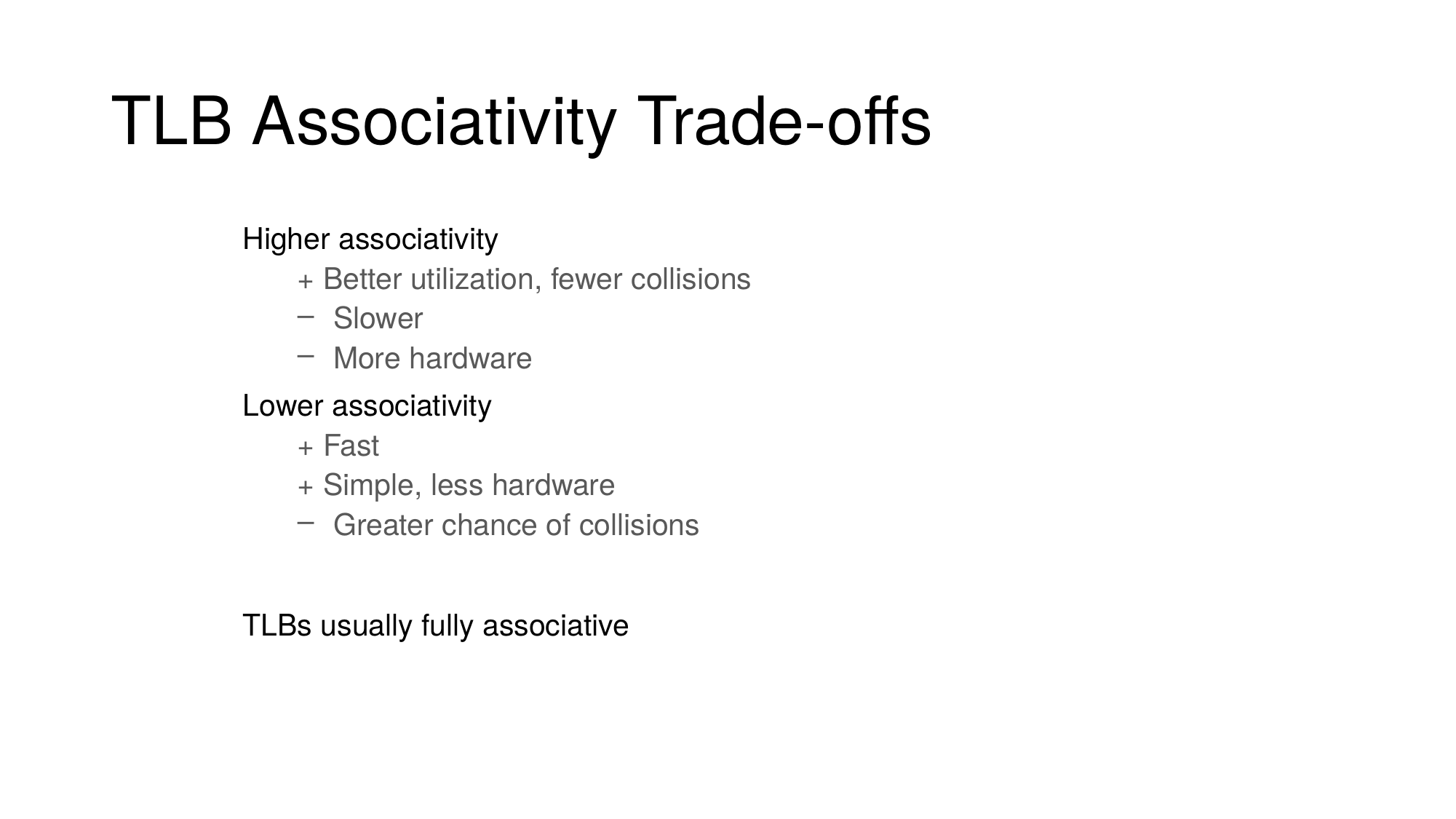

# TLB Associativity Trade-offs
Higher associativity
+ Better utilization, fewer collisions
 Slower
 More hardware
Lower associativity
+ Fast
+ Simple, less hardware
 Greater chance of collisions

TLBs usually fully associative